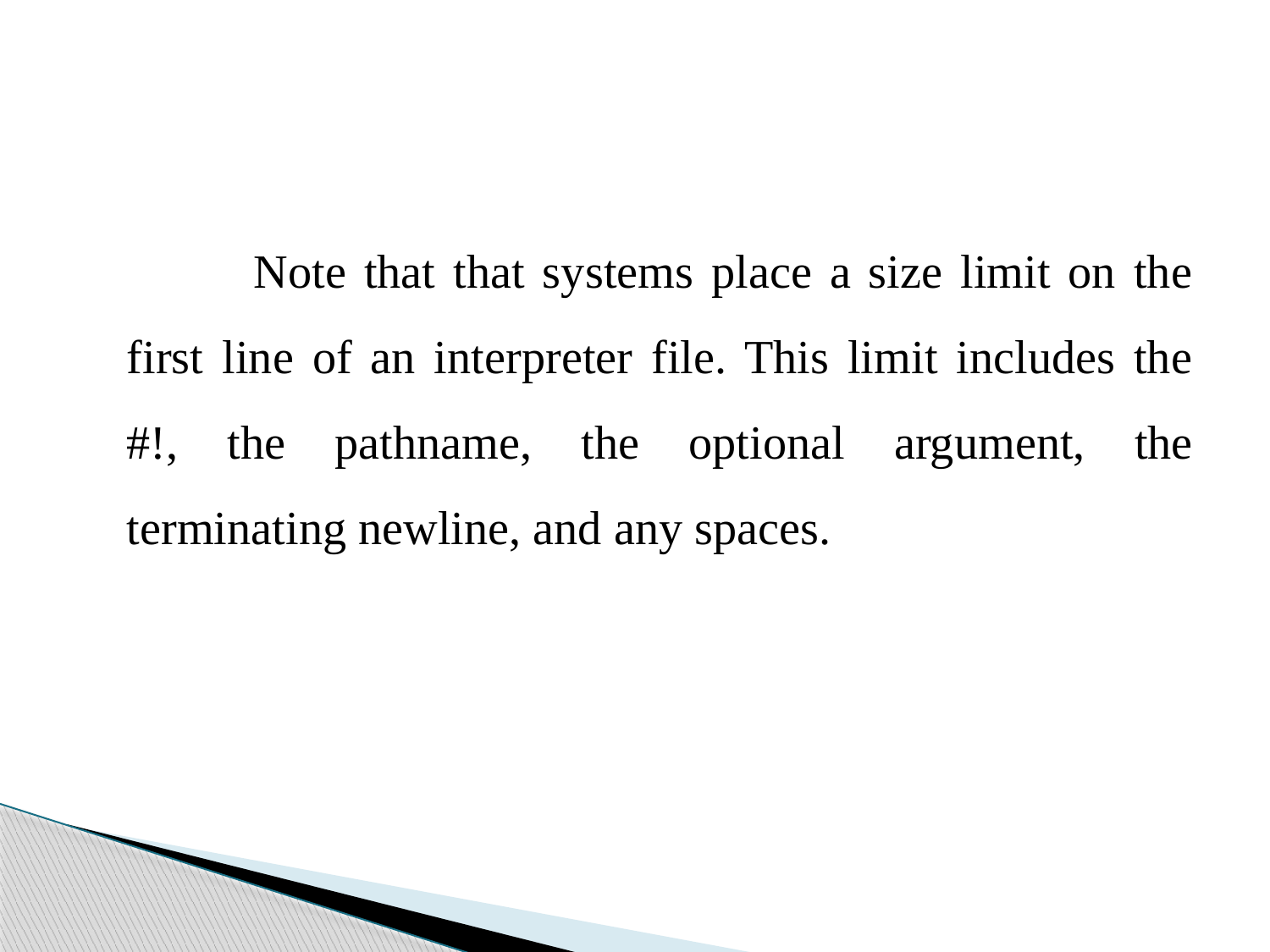

#
		Note that that systems place a size limit on the first line of an interpreter file. This limit includes the #!, the pathname, the optional argument, the terminating newline, and any spaces.